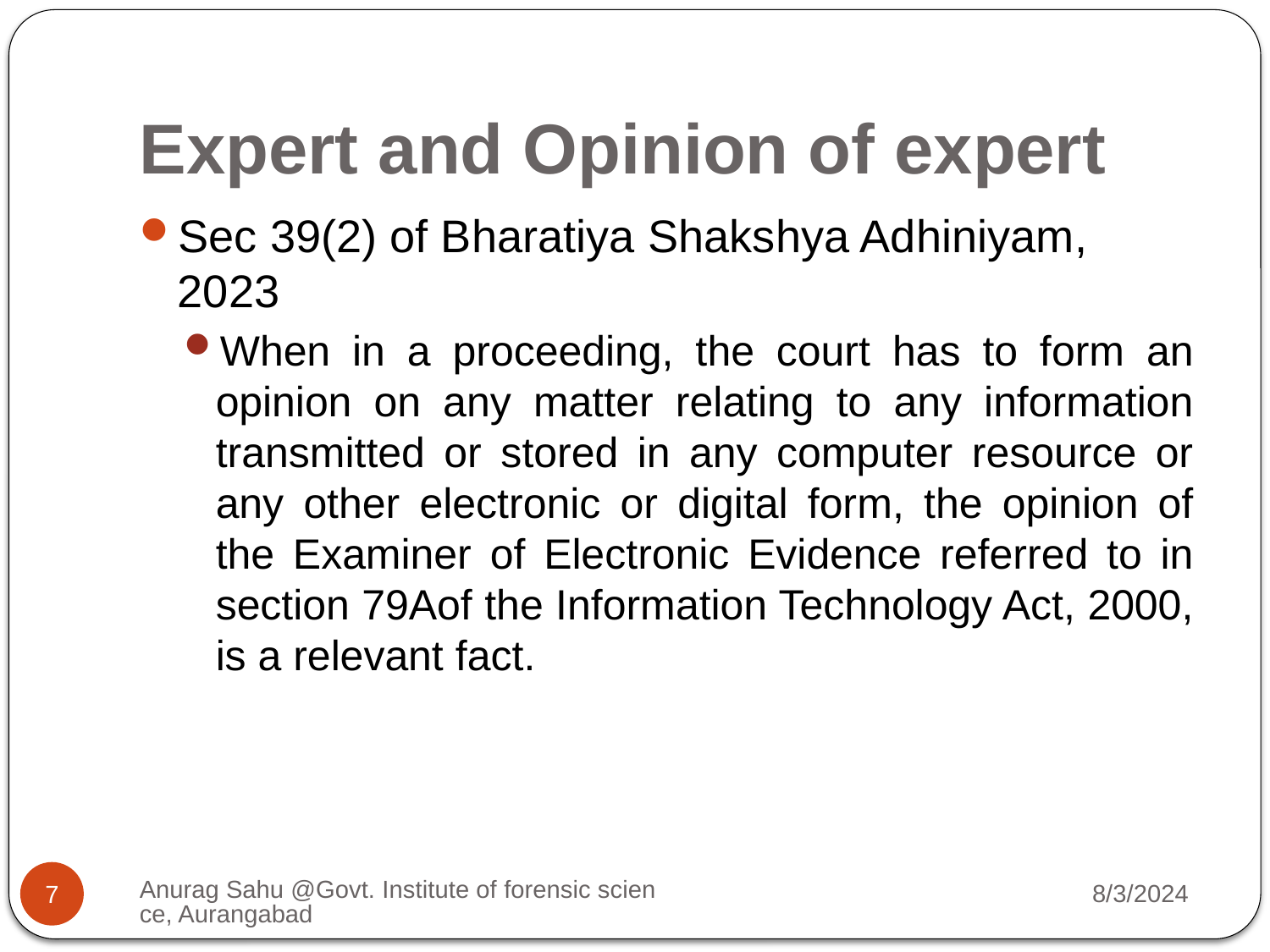

# Expert and Opinion of expert
Sec 39(2) of Bharatiya Shakshya Adhiniyam, 2023
When in a proceeding, the court has to form an opinion on any matter relating to any information transmitted or stored in any computer resource or any other electronic or digital form, the opinion of the Examiner of Electronic Evidence referred to in section 79Aof the Information Technology Act, 2000, is a relevant fact.
Anurag Sahu @Govt. Institute of forensic science, Aurangabad
8/3/2024
7